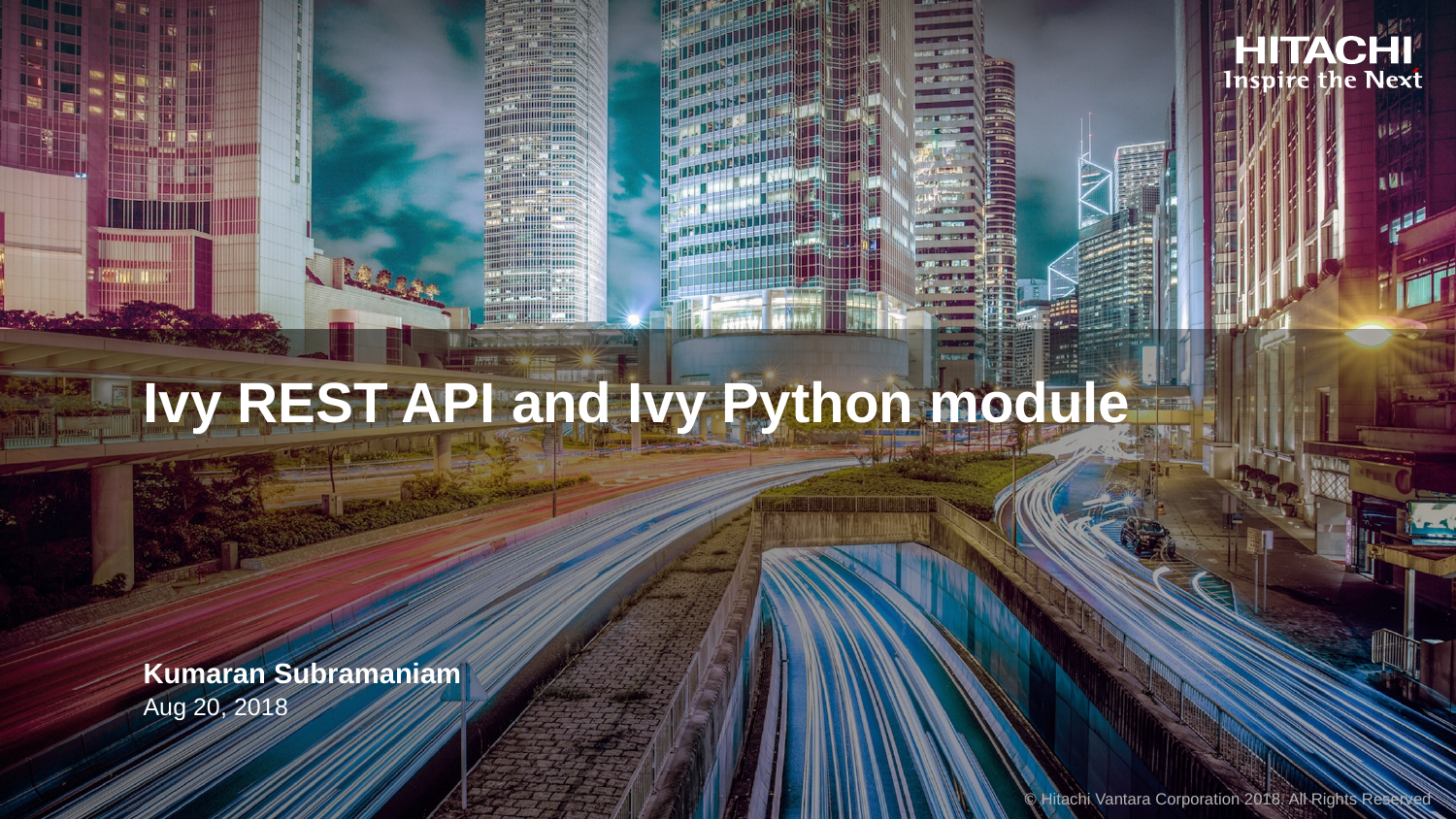

# Ivy REST API and Ivy Python module
Kumaran Subramaniam
Aug 20, 2018